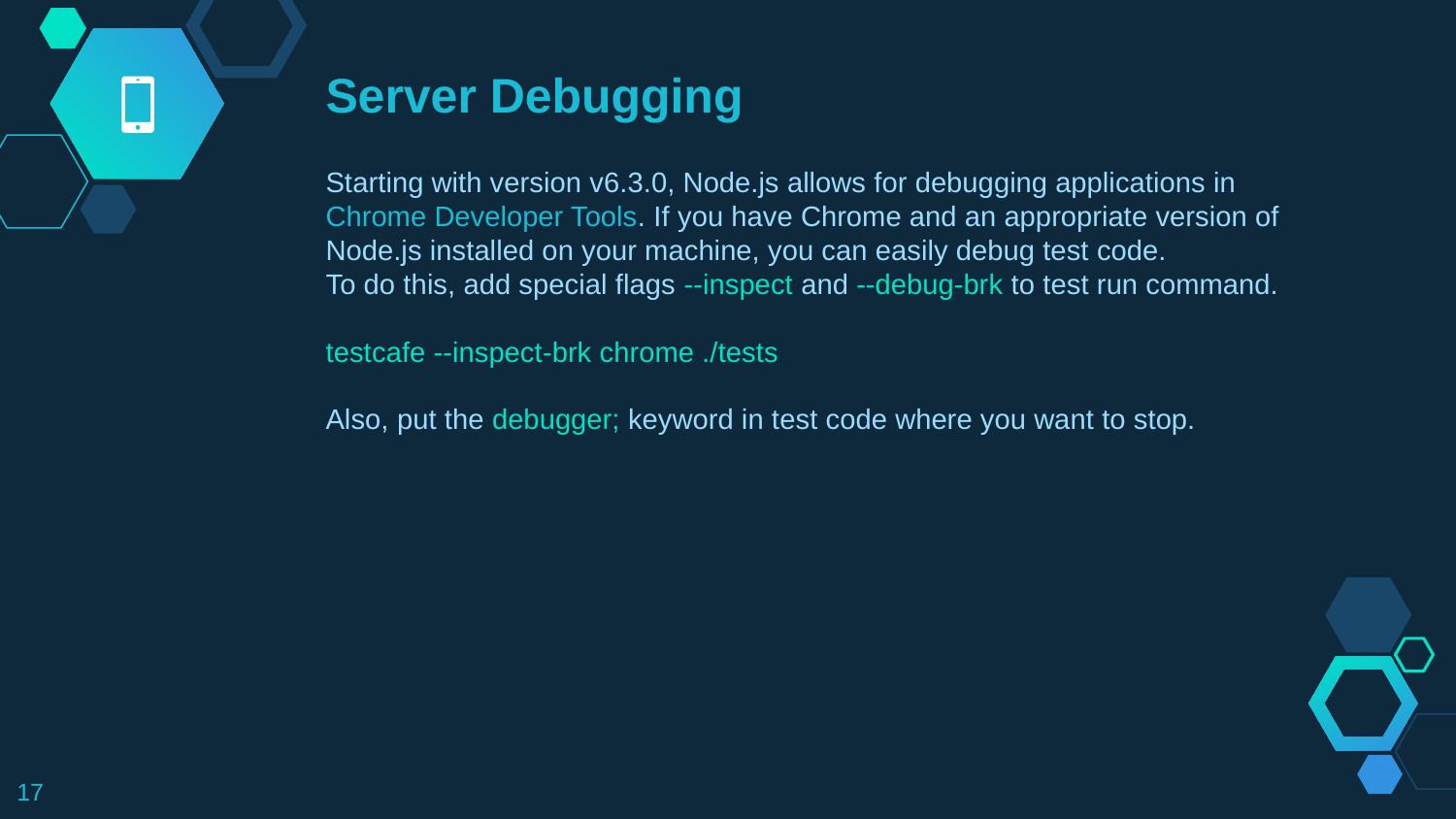

Server Debugging

Starting with version v6.3.0, Node.js allows for debugging applications in Chrome Developer Tools. If you have Chrome and an appropriate version of Node.js installed on your machine, you can easily debug test code.
To do this, add special flags --inspect and --debug-brk to test run command.

testcafe --inspect-brk chrome ./tests

Also, put the debugger; keyword in test code where you want to stop.

17